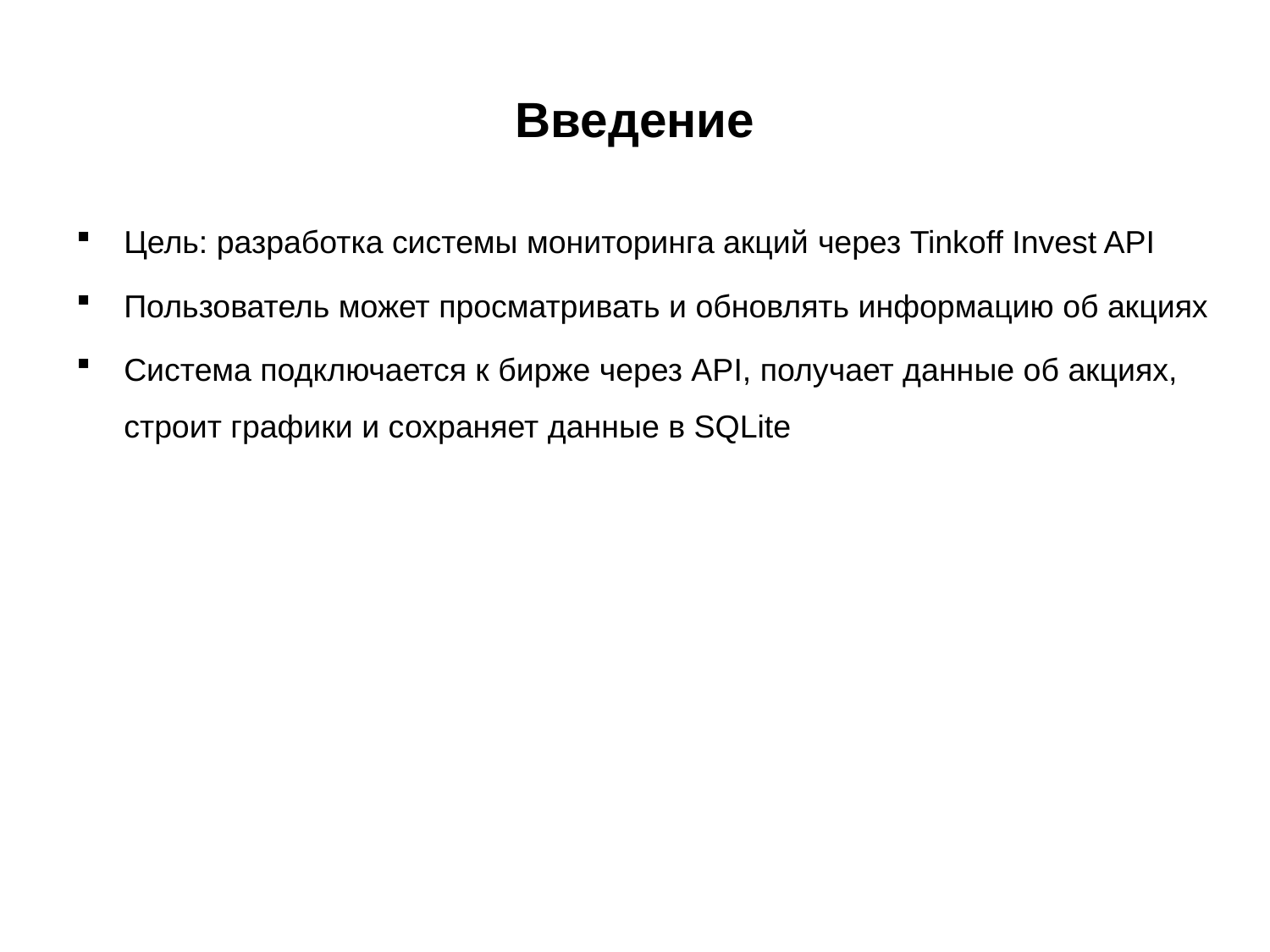

# Введение
Цель: разработка системы мониторинга акций через Tinkoff Invest API
Пользователь может просматривать и обновлять информацию об акциях
Система подключается к бирже через API, получает данные об акциях, строит графики и сохраняет данные в SQLite